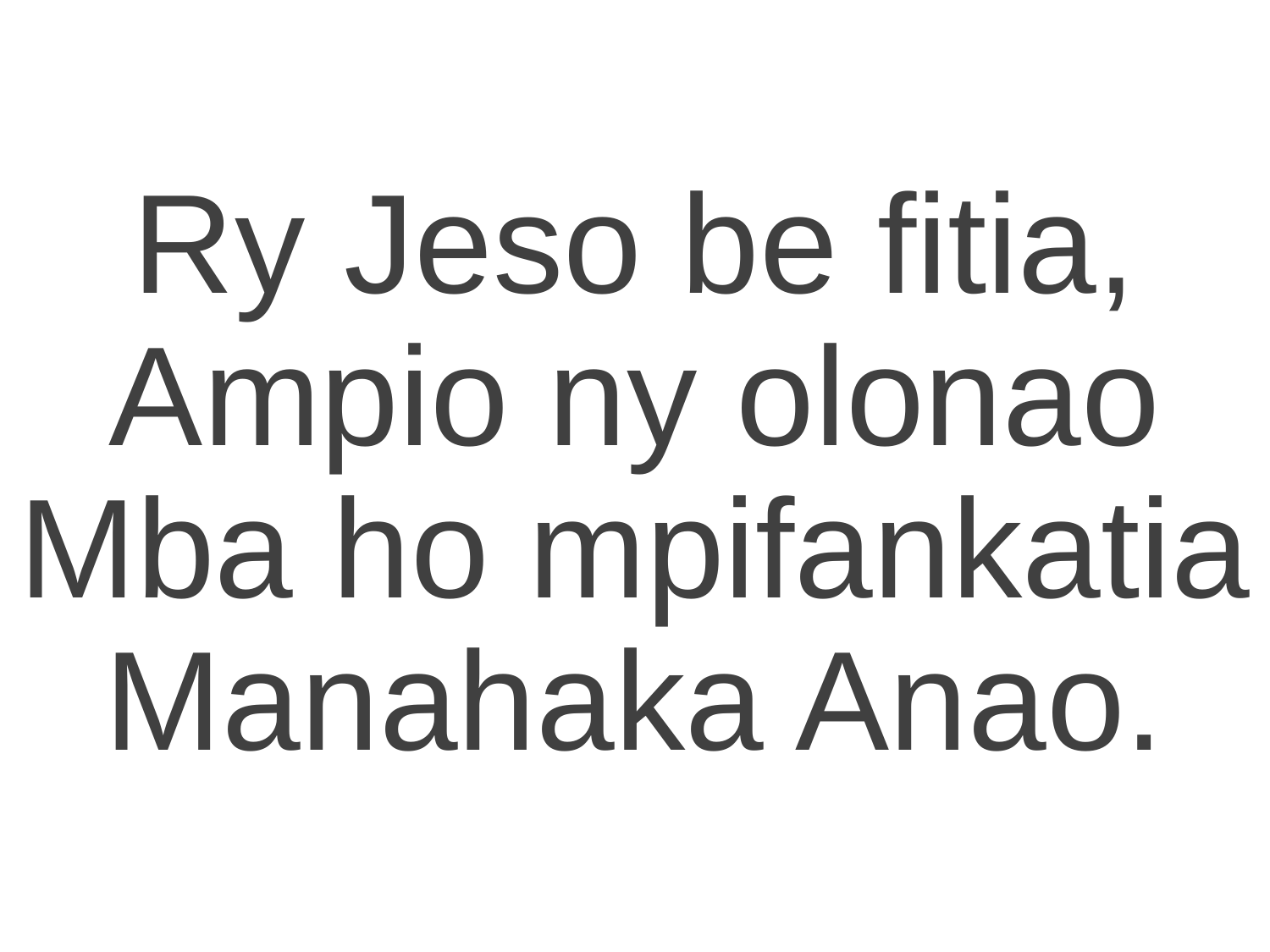

Ry Jeso be fitia,
Ampio ny olonao
Mba ho mpifankatia
Manahaka Anao.